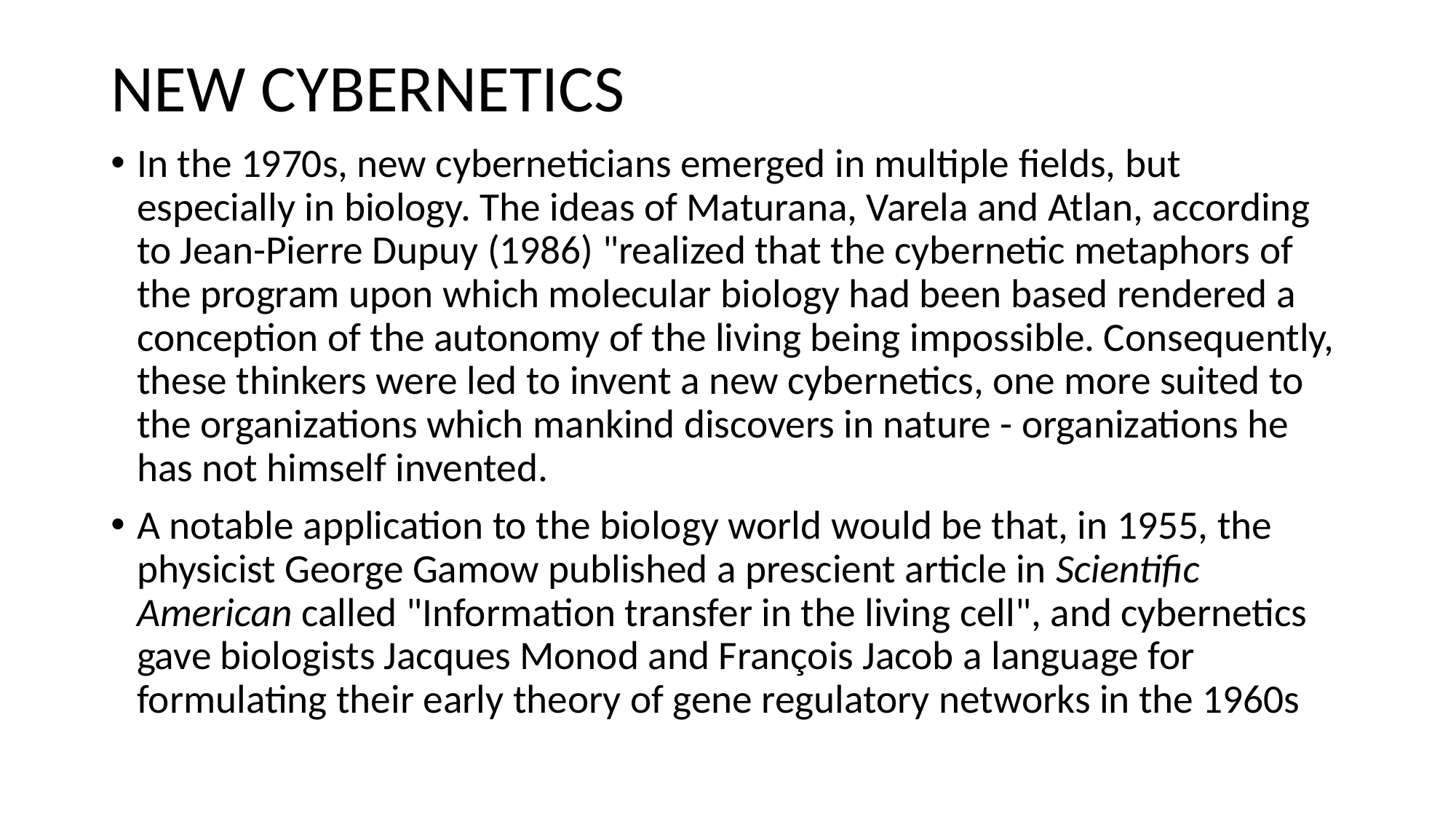

# NEW CYBERNETICS
In the 1970s, new cyberneticians emerged in multiple fields, but especially in biology. The ideas of Maturana, Varela and Atlan, according to Jean-Pierre Dupuy (1986) "realized that the cybernetic metaphors of the program upon which molecular biology had been based rendered a conception of the autonomy of the living being impossible. Consequently, these thinkers were led to invent a new cybernetics, one more suited to the organizations which mankind discovers in nature - organizations he has not himself invented.
A notable application to the biology world would be that, in 1955, the physicist George Gamow published a prescient article in Scientific American called "Information transfer in the living cell", and cybernetics gave biologists Jacques Monod and François Jacob a language for formulating their early theory of gene regulatory networks in the 1960s